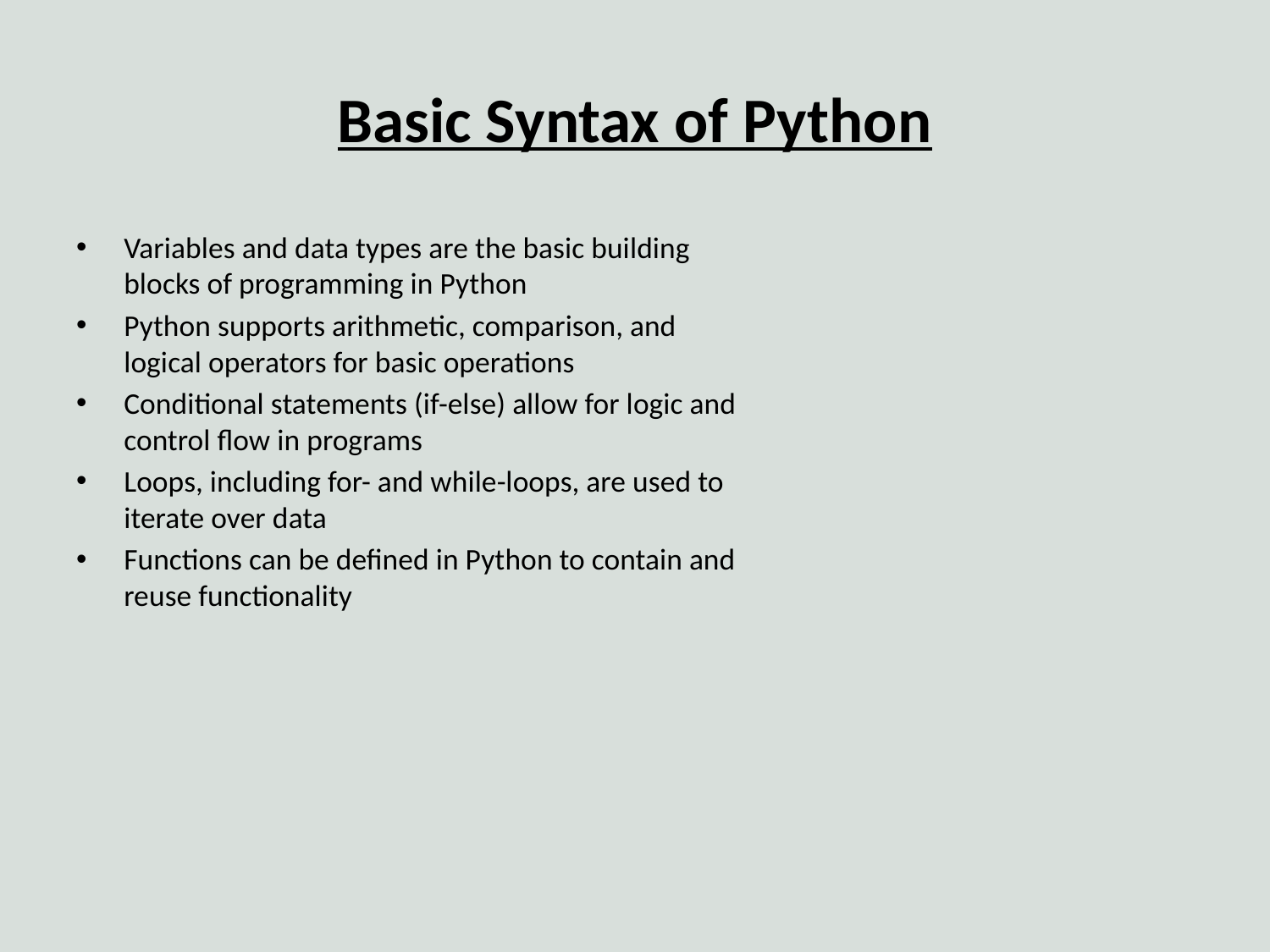

# Basic Syntax of Python
Variables and data types are the basic building blocks of programming in Python
Python supports arithmetic, comparison, and logical operators for basic operations
Conditional statements (if-else) allow for logic and control flow in programs
Loops, including for- and while-loops, are used to iterate over data
Functions can be defined in Python to contain and reuse functionality